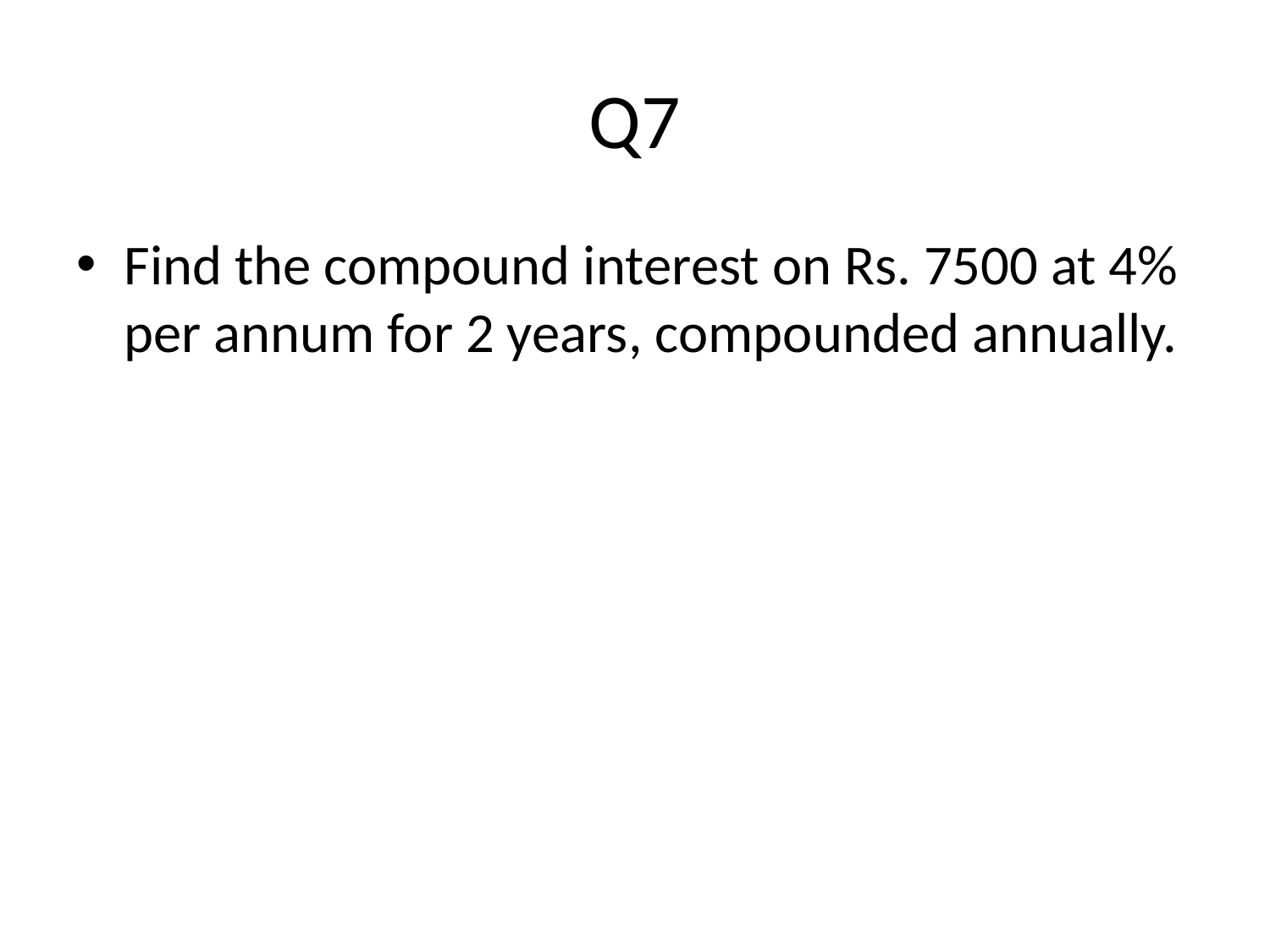

# Q7
Find the compound interest on Rs. 7500 at 4% per annum for 2 years, compounded annually.